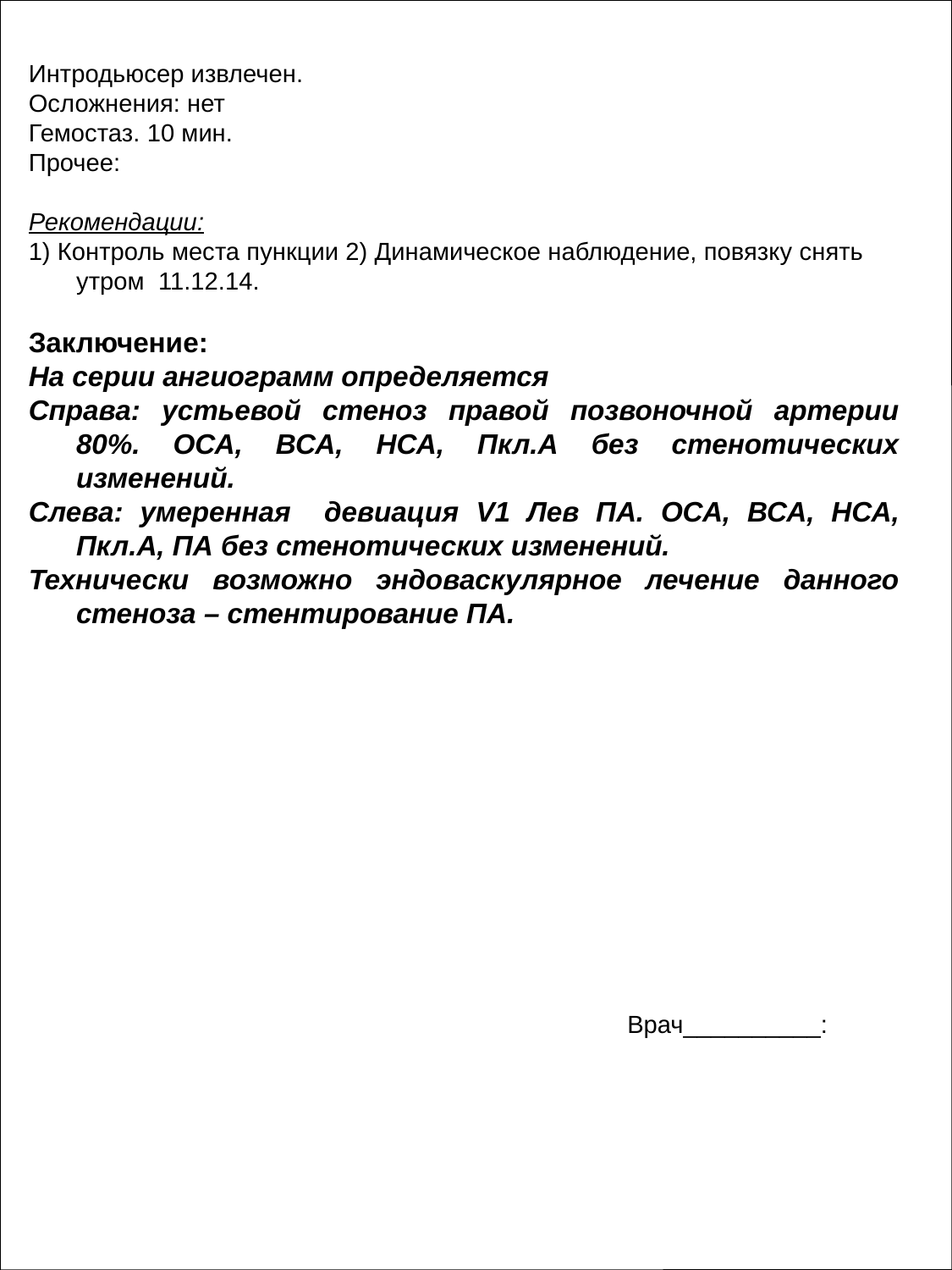

Интродьюсер извлечен.
Осложнения: нет
Гемостаз. 10 мин.
Прочее:

Рекомендации:
1) Контроль места пункции 2) Динамическое наблюдение, повязку снять утром  11.12.14.

Заключение:
На серии ангиограмм определяется
Справа: устьевой стеноз правой позвоночной артерии 80%. ОСА, ВСА, НСА, Пкл.А без стенотических изменений.
Слева: умеренная  девиация V1 Лев ПА. ОСА, ВСА, НСА, Пкл.А, ПА без стенотических изменений.
Технически возможно эндоваскулярное лечение данного стеноза – стентирование ПА.

Врач__________: